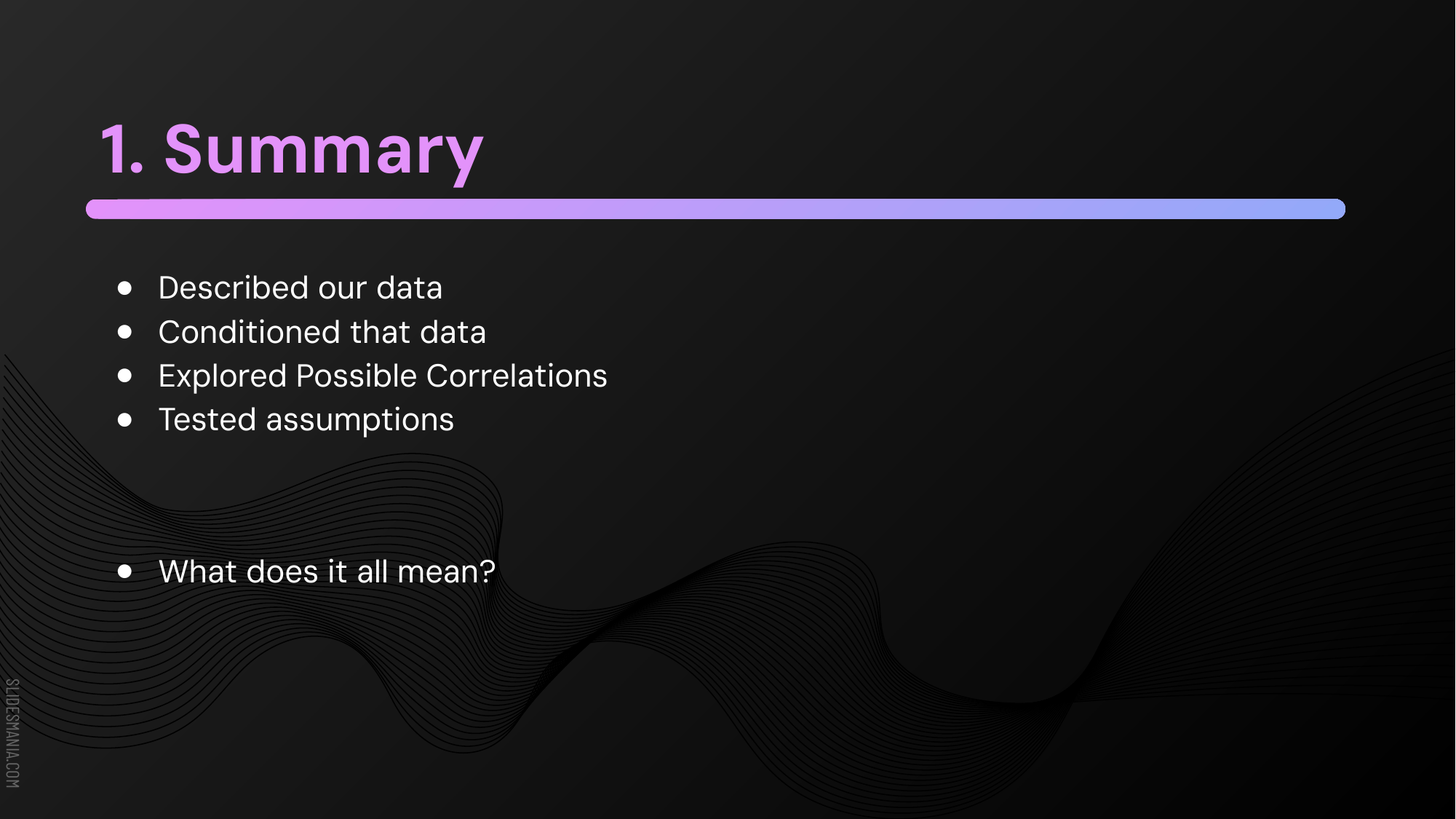

# 1. Summary

Described our data
Conditioned that data
Explored Possible Correlations
Tested assumptions

What does it all mean?